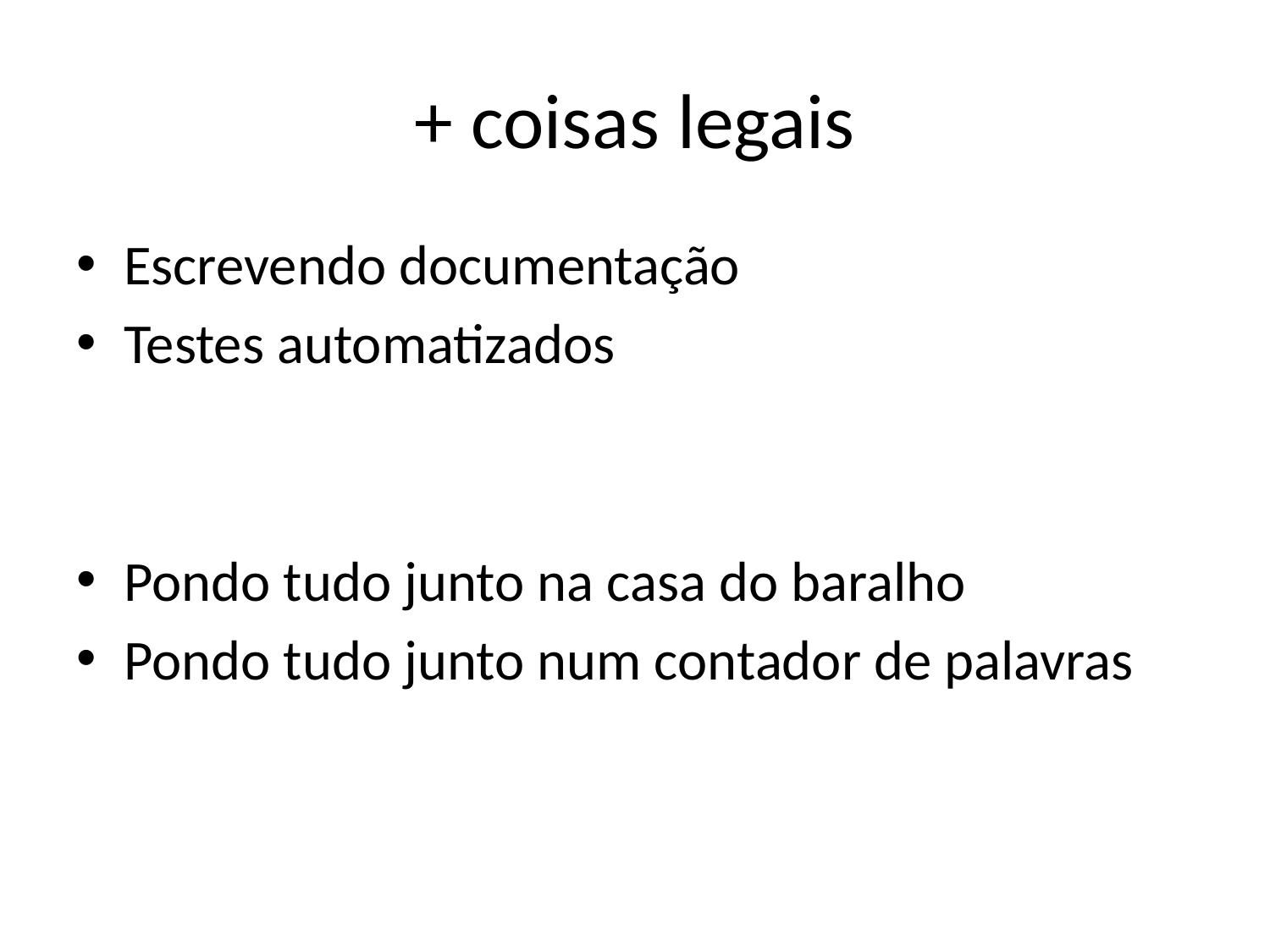

# + coisas legais
Escrevendo documentação
Testes automatizados

Pondo tudo junto na casa do baralho
Pondo tudo junto num contador de palavras